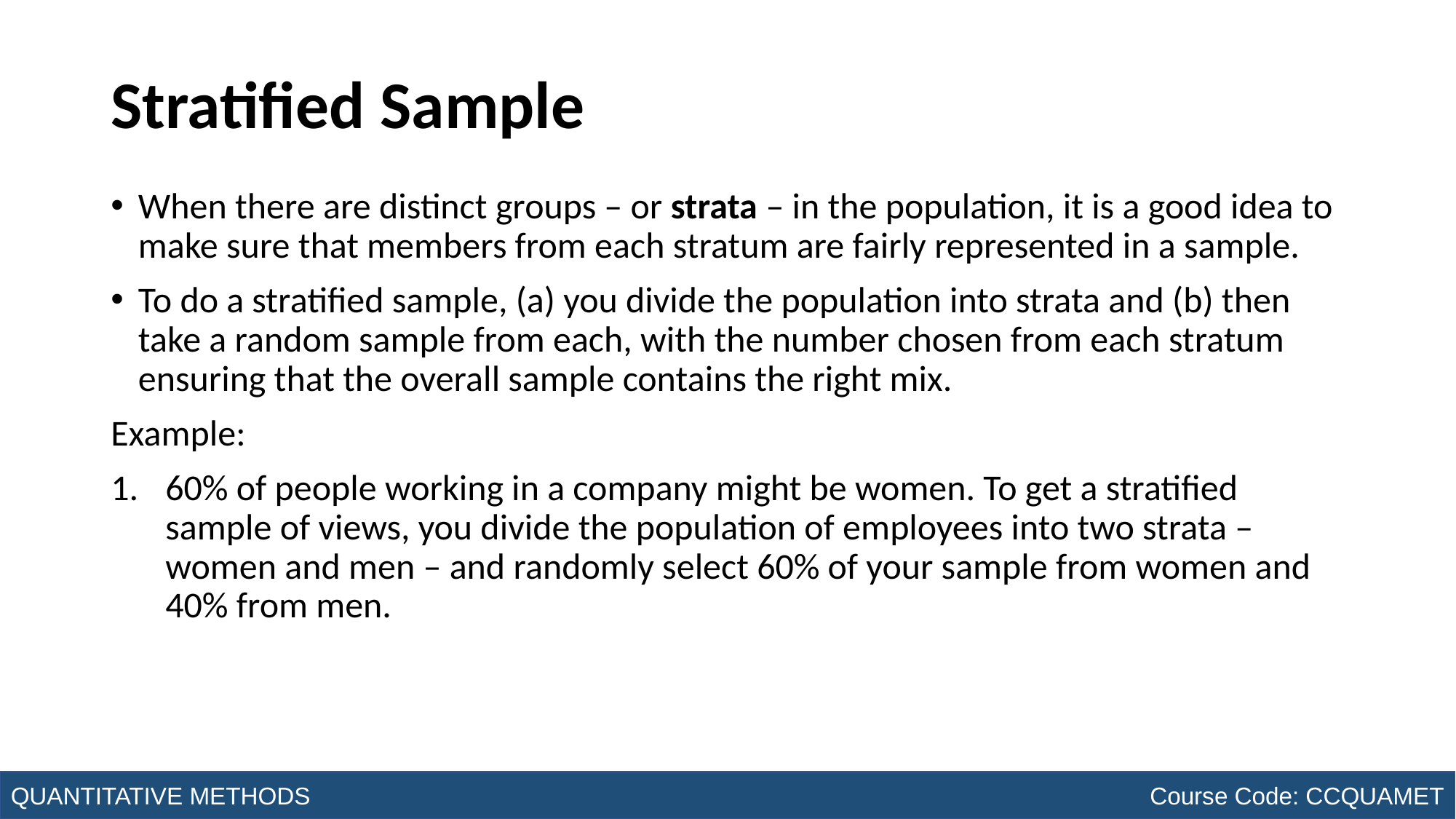

# Stratified Sample
When there are distinct groups – or strata – in the population, it is a good idea to make sure that members from each stratum are fairly represented in a sample.
To do a stratified sample, (a) you divide the population into strata and (b) then take a random sample from each, with the number chosen from each stratum ensuring that the overall sample contains the right mix.
Example:
60% of people working in a company might be women. To get a stratified sample of views, you divide the population of employees into two strata –women and men – and randomly select 60% of your sample from women and 40% from men.

Joseph Marvin R. Imperial
QUANTITATIVE METHODS
NU College of Computing and Information Technologies
Course Code: CCQUAMET